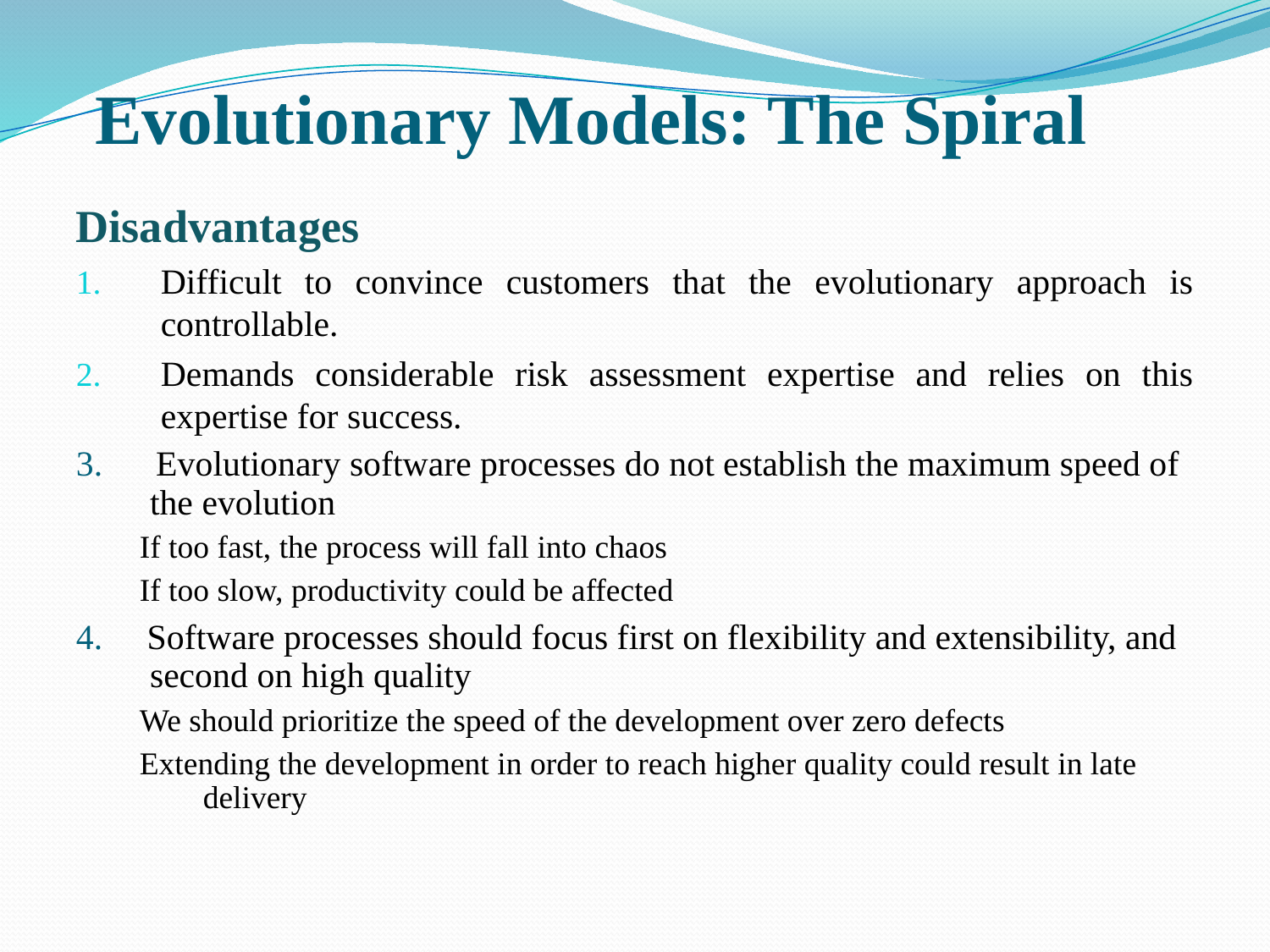

# Evolutionary Models: The Spiral
Disadvantages
Difficult to convince customers that the evolutionary approach is controllable.
Demands considerable risk assessment expertise and relies on this expertise for success.
3.      Evolutionary software processes do not establish the maximum speed of the evolution
If too fast, the process will fall into chaos
If too slow, productivity could be affected
4.     Software processes should focus first on flexibility and extensibility, and second on high quality
We should prioritize the speed of the development over zero defects
Extending the development in order to reach higher quality could result in late delivery